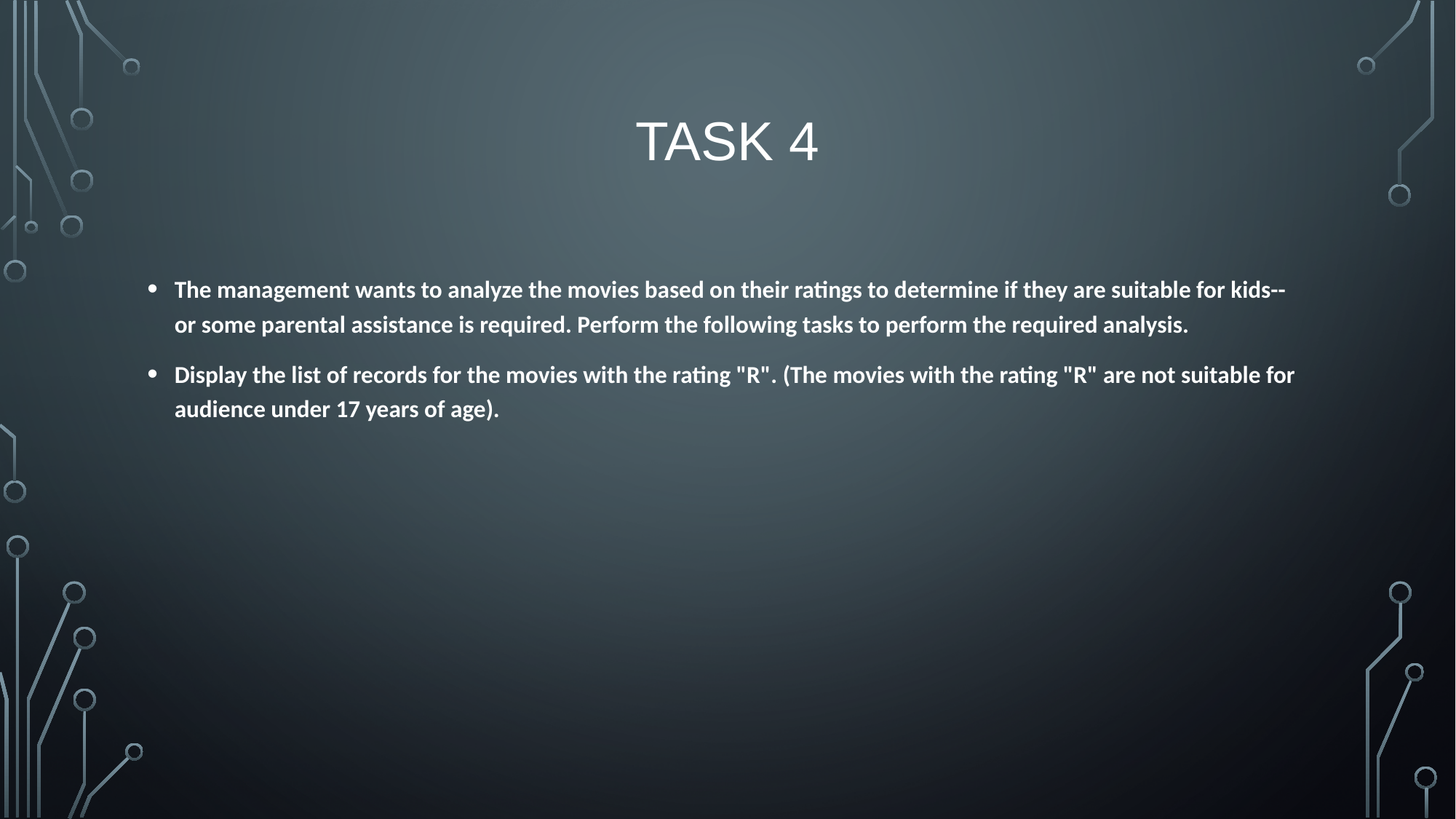

# Task 4
The management wants to analyze the movies based on their ratings to determine if they are suitable for kids-- or some parental assistance is required. Perform the following tasks to perform the required analysis.
Display the list of records for the movies with the rating "R". (The movies with the rating "R" are not suitable for audience under 17 years of age).